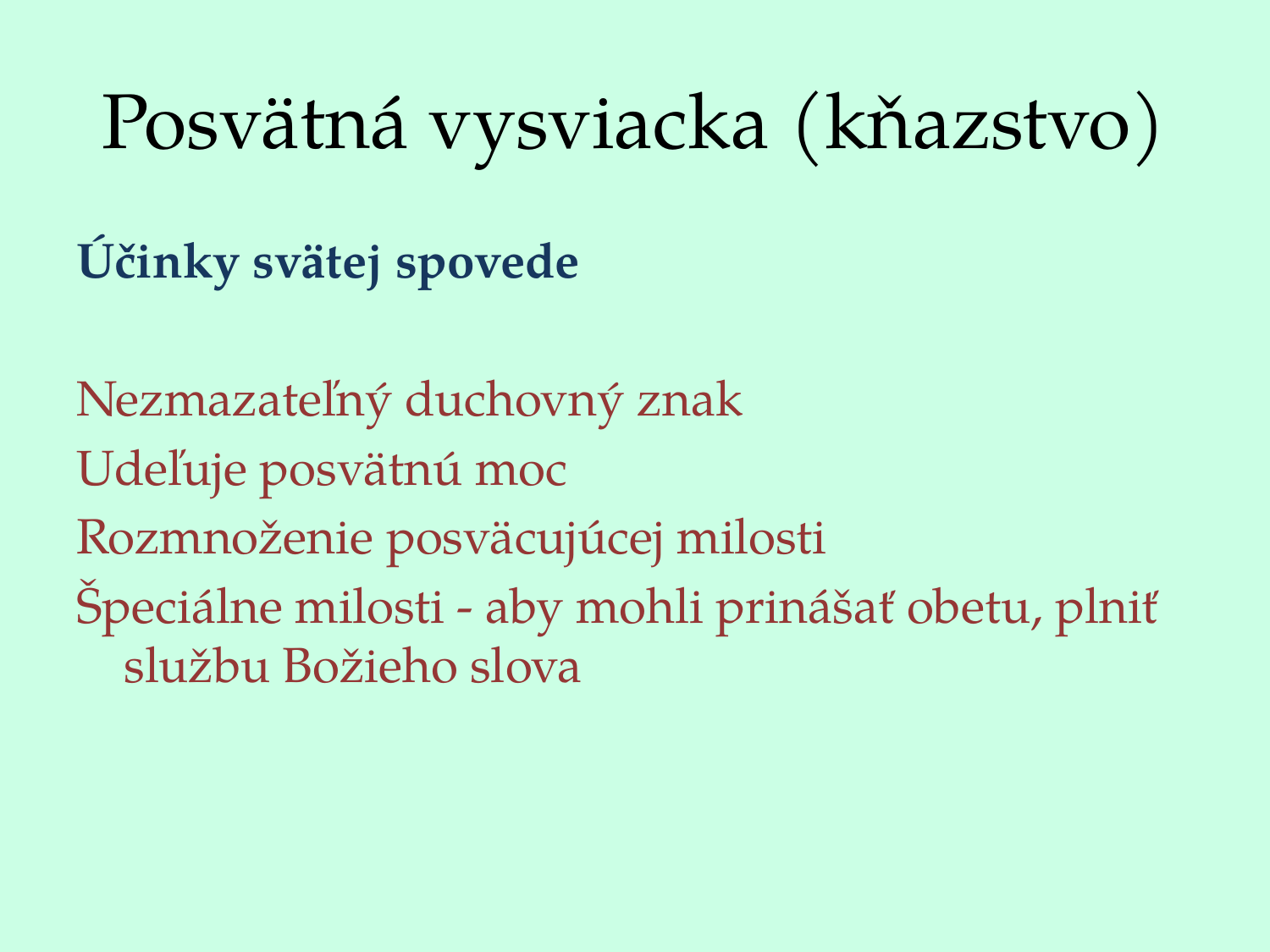

# Posvätná vysviacka (kňazstvo)
Účinky svätej spovede

Nezmazateľný duchovný znak
Udeľuje posvätnú moc
Rozmnoženie posväcujúcej milosti
Špeciálne milosti - aby mohli prinášať obetu, plniť službu Božieho slova